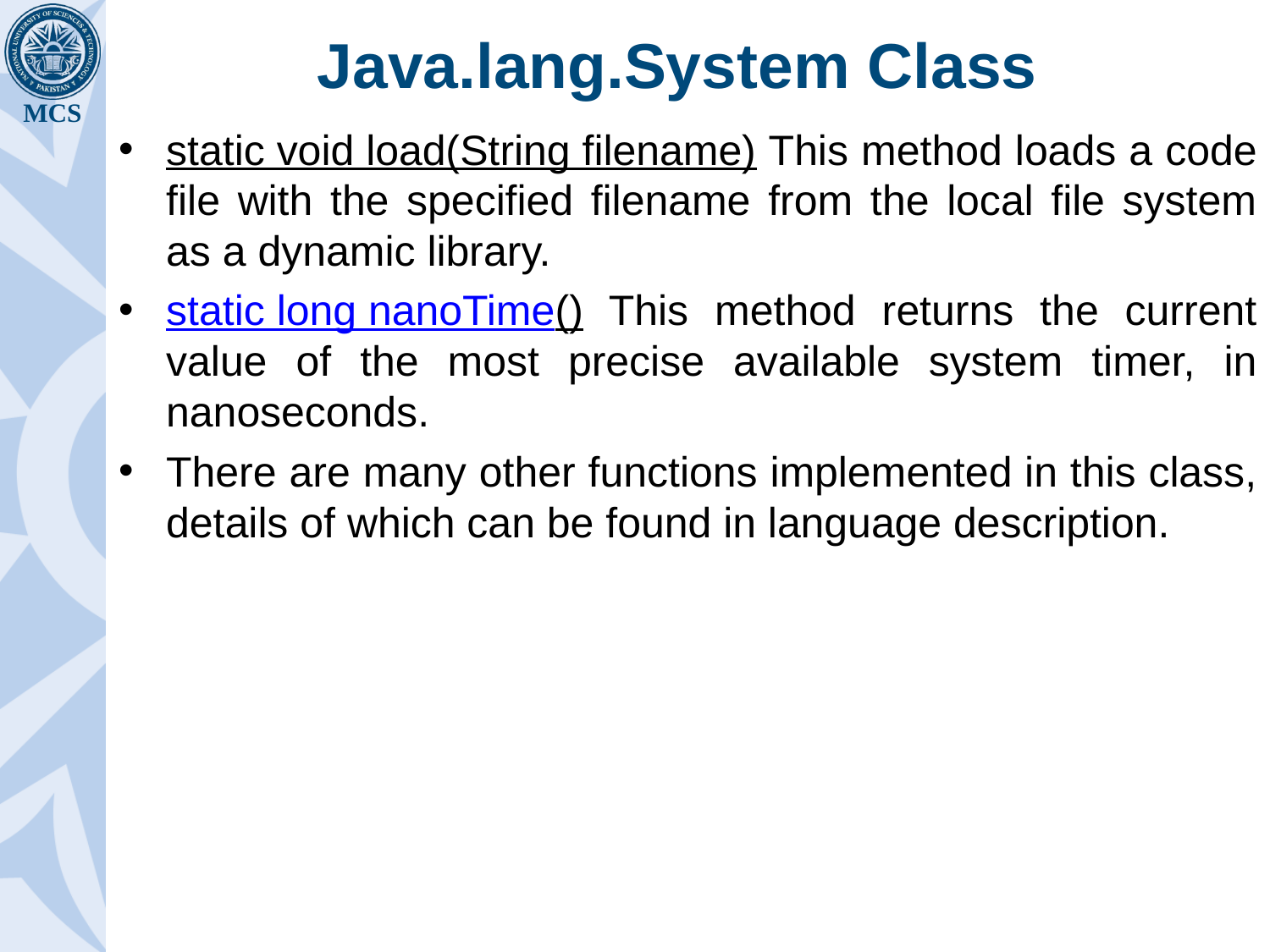

# Java.lang.System Class
static void load(String filename) This method loads a code file with the specified filename from the local file system as a dynamic library.
static long nanoTime() This method returns the current value of the most precise available system timer, in nanoseconds.
There are many other functions implemented in this class, details of which can be found in language description.